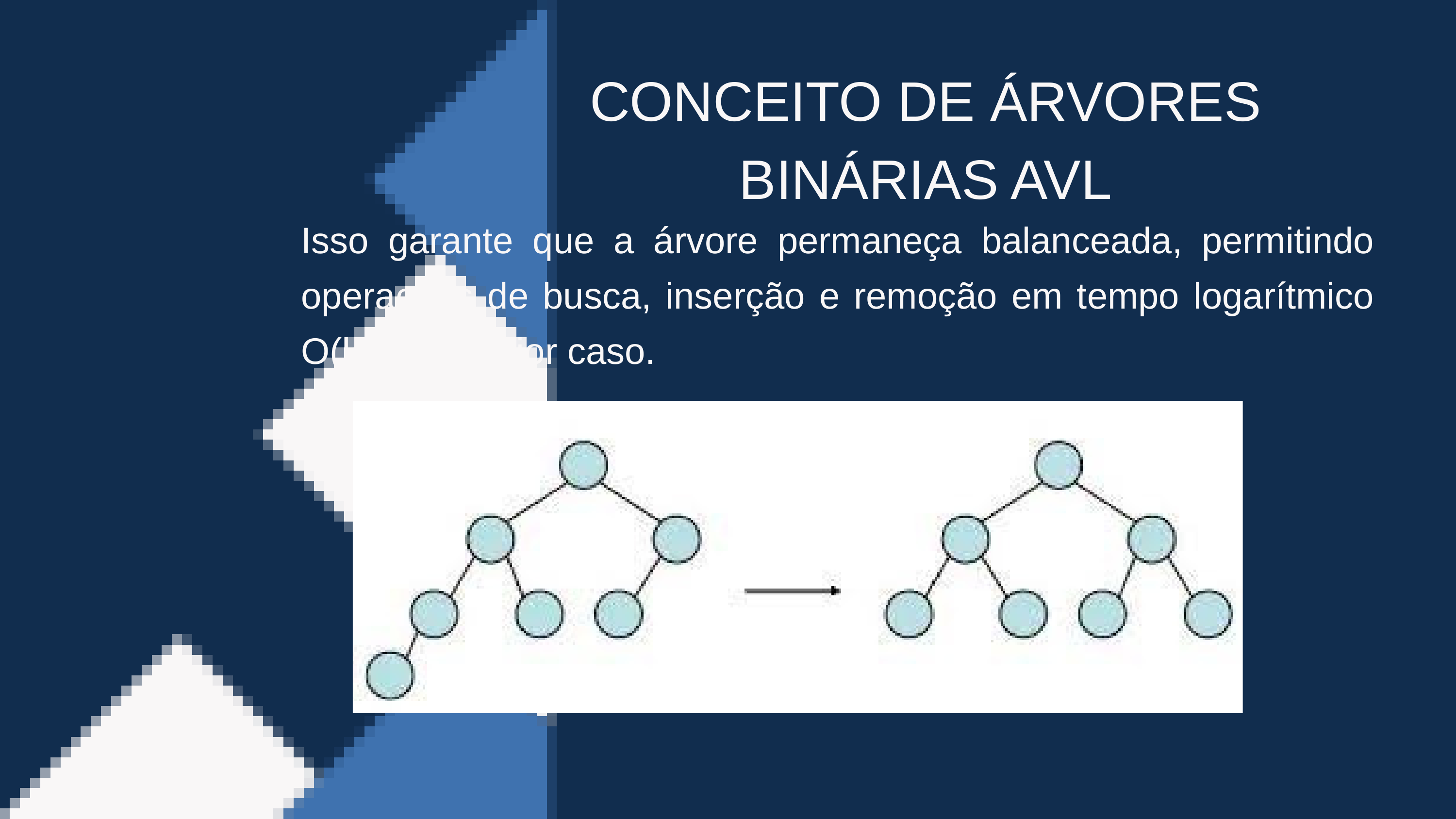

CONCEITO DE ÁRVORES BINÁRIAS AVL
Isso garante que a árvore permaneça balanceada, permitindo operações de busca, inserção e remoção em tempo logarítmico O(log n) no pior caso.